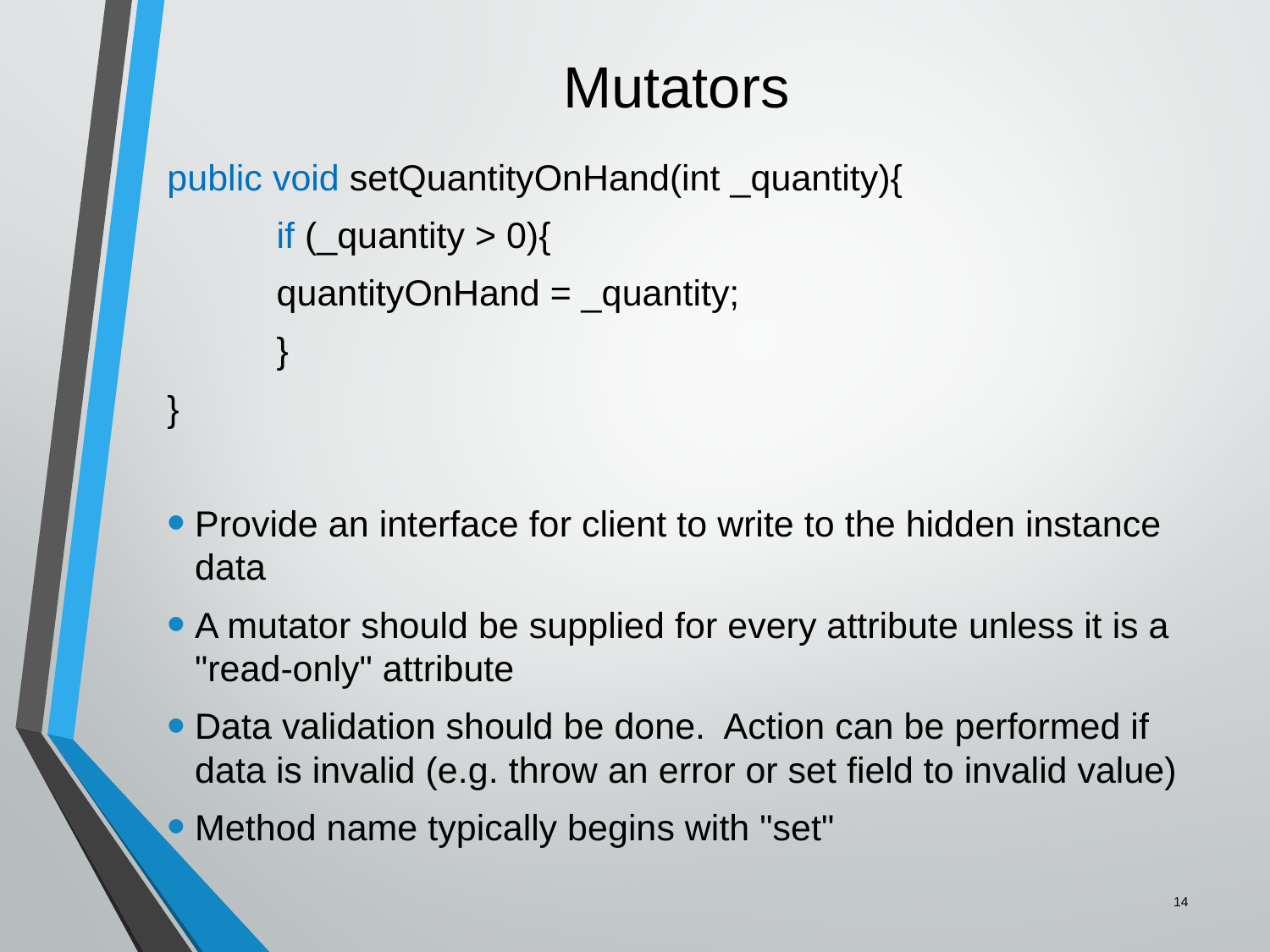

# Mutators
public void setQuantityOnHand(int _quantity){
	if (_quantity > 0){
		quantityOnHand = _quantity;
	}
}

Provide an interface for client to write to the hidden instance data
A mutator should be supplied for every attribute unless it is a "read-only" attribute
Data validation should be done.  Action can be performed if data is invalid (e.g. throw an error or set field to invalid value)
Method name typically begins with "set"
14